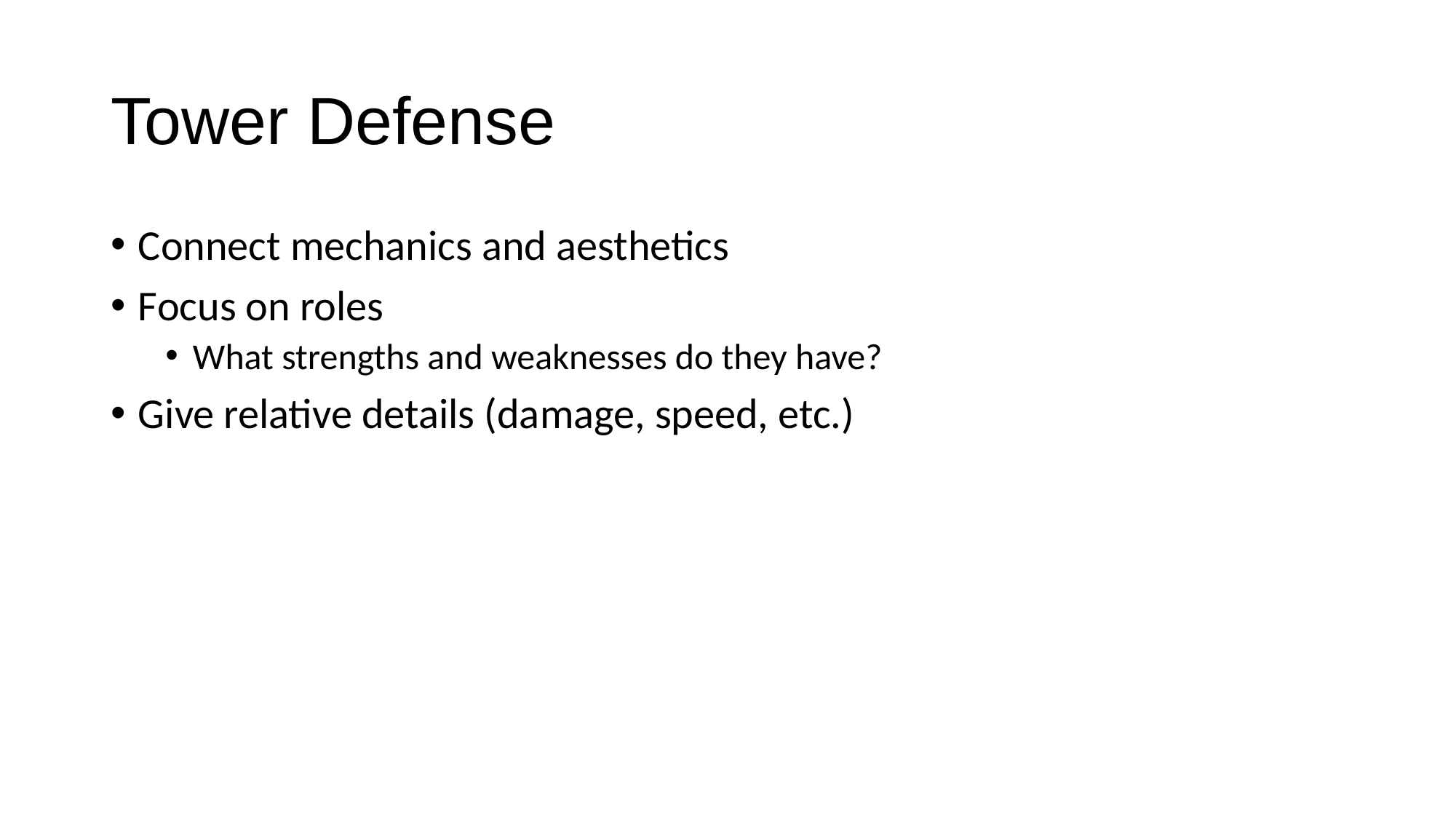

# Tower Defense
Connect mechanics and aesthetics
Focus on roles
What strengths and weaknesses do they have?
Give relative details (damage, speed, etc.)